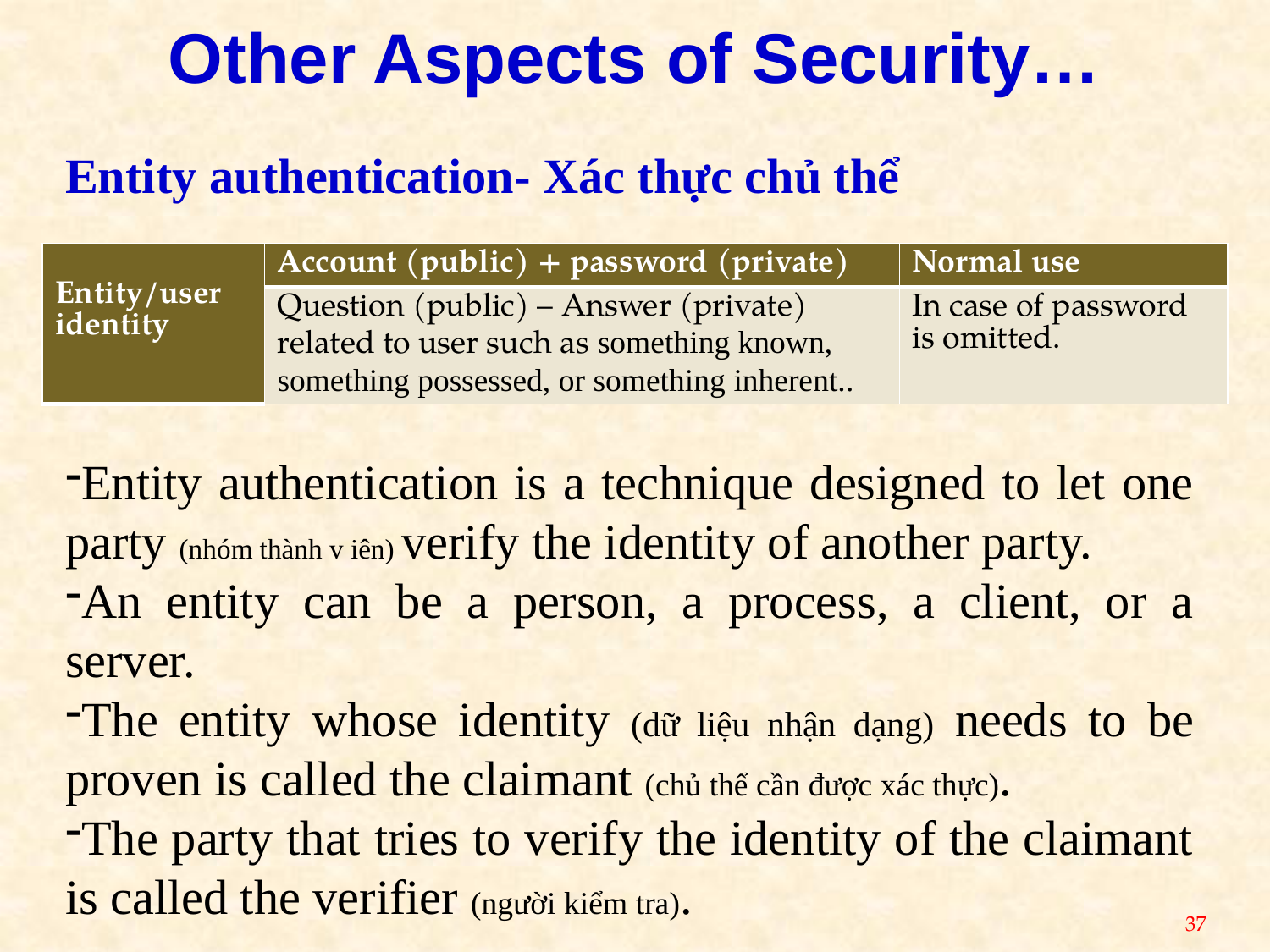

Other Aspects of Security…
Entity authentication- Xác thực chủ thể
| Entity/user identity | Account (public) + password (private) | Normal use |
| --- | --- | --- |
|  | Question (public) – Answer (private) related to user such as something known, something possessed, or something inherent.. | In case of password is omitted. |
Entity authentication is a technique designed to let one party (nhóm thành v iên) verify the identity of another party.
An entity can be a person, a process, a client, or a server.
The entity whose identity (dữ liệu nhận dạng) needs to be proven is called the claimant (chủ thể cần được xác thực).
The party that tries to verify the identity of the claimant is called the verifier (người kiểm tra).
37